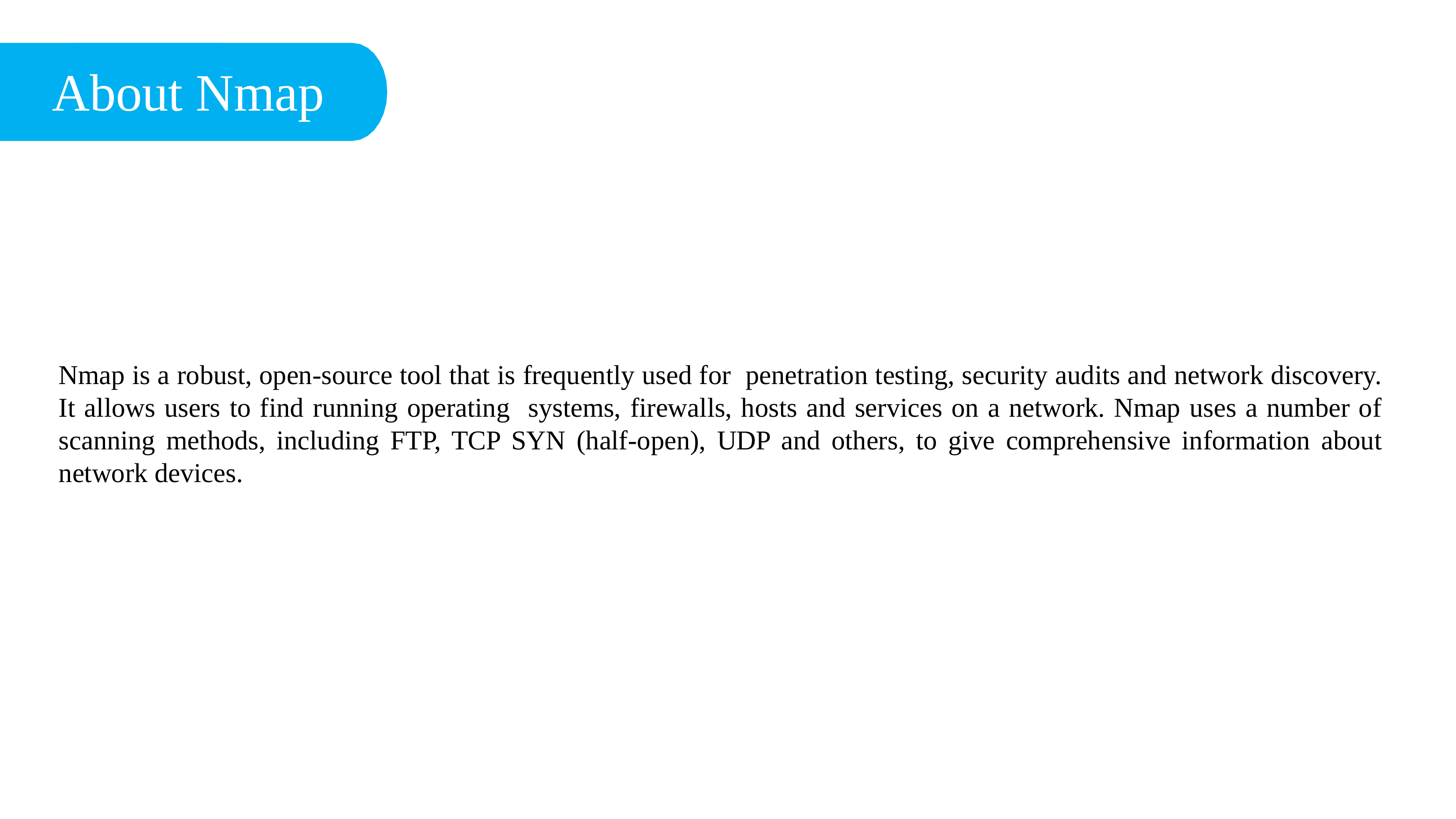

About Nmap :

Nmap is a robust, open-source tool that is frequently used for  penetration testing, security audits and network discovery. It allows users to find running operating  systems, firewalls, hosts and services on a network. Nmap uses a number of scanning methods, including FTP, TCP SYN (half-open), UDP and others, to give comprehensive information about network devices.
Standards